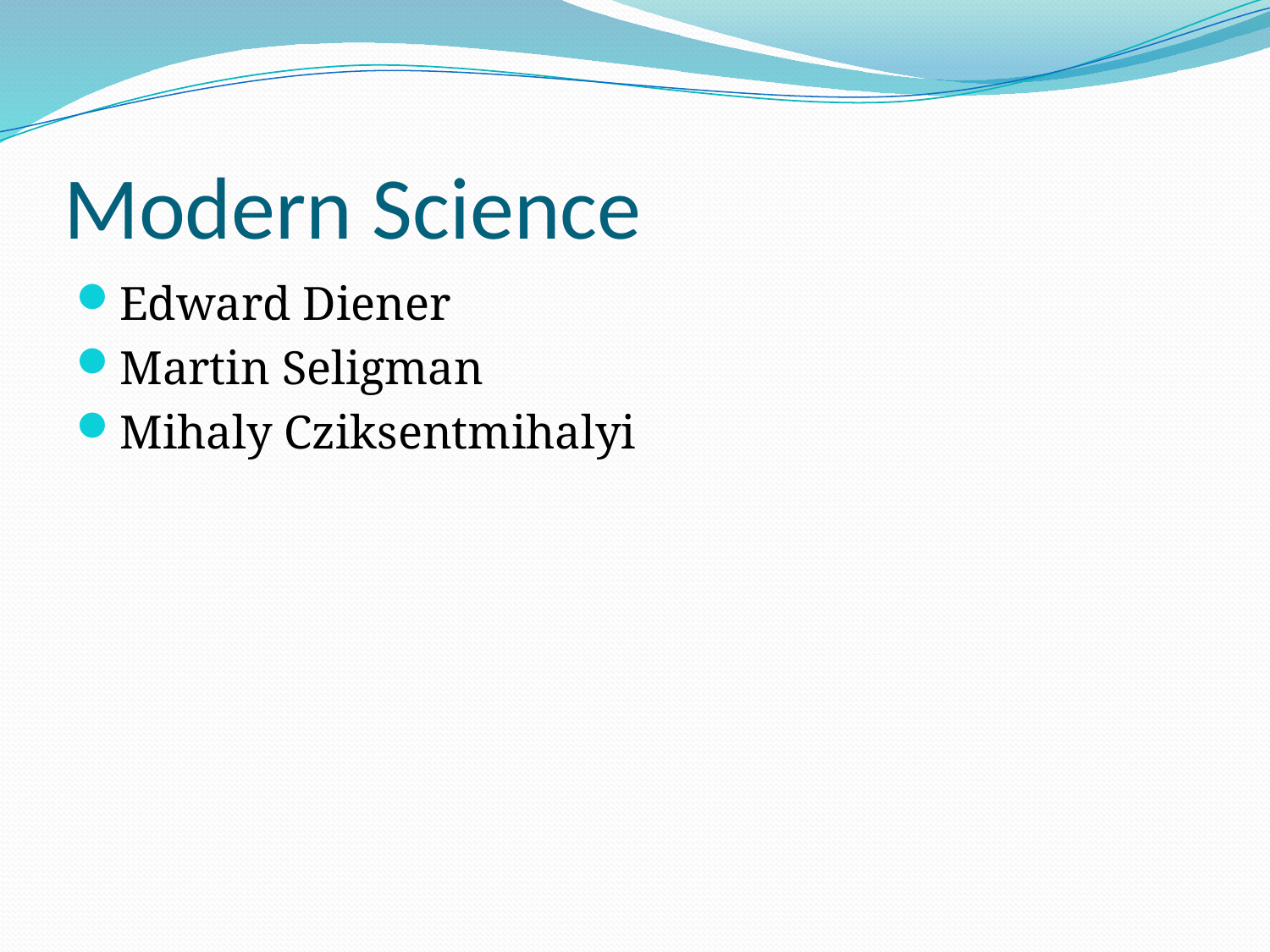

# Modern Science
Edward Diener
Martin Seligman
Mihaly Cziksentmihalyi